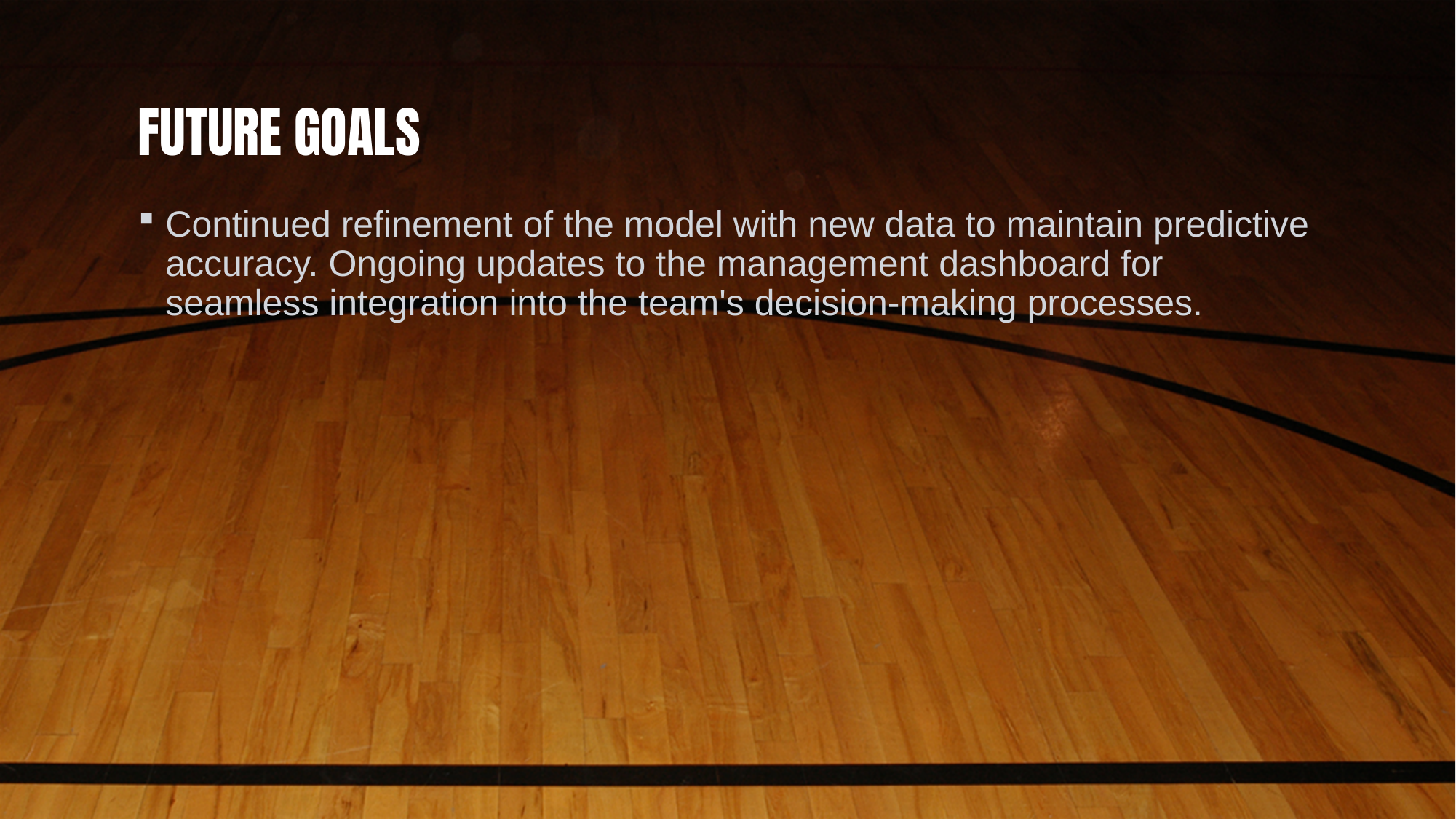

# FUTURE GOALS
Continued refinement of the model with new data to maintain predictive accuracy. Ongoing updates to the management dashboard for seamless integration into the team's decision-making processes.